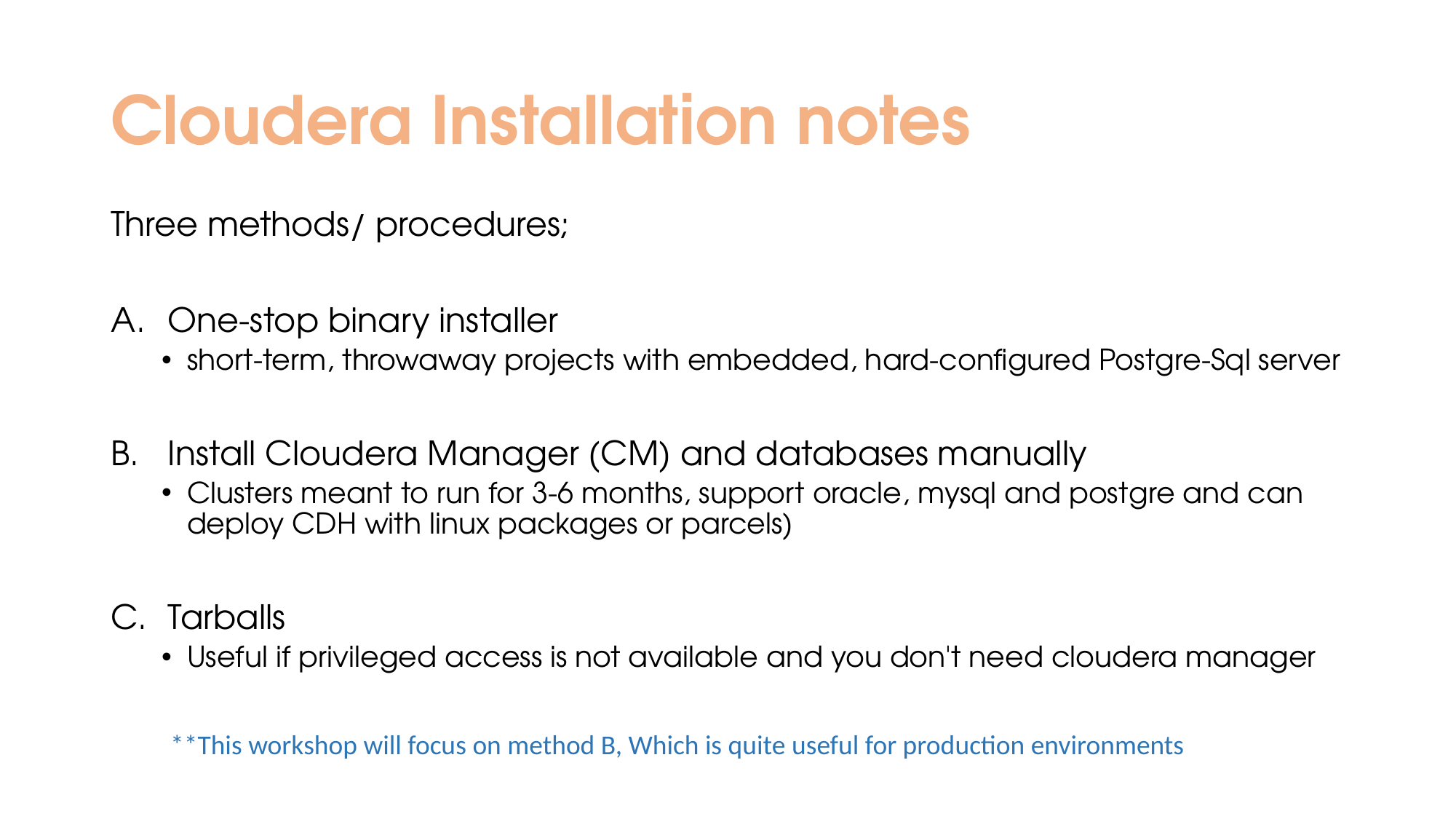

# Cloudera Installation notes
Three methods/ procedures;

One-stop binary installer
short-term, throwaway projects with embedded, hard-configured Postgre-Sql server

Install Cloudera Manager (CM) and databases manually
Clusters meant to run for 3-6 months, support oracle, mysql and postgre and can deploy CDH with linux packages or parcels)

Tarballs
Useful if privileged access is not available and you don't need cloudera manager
**This workshop will focus on method B, Which is quite useful for production environments